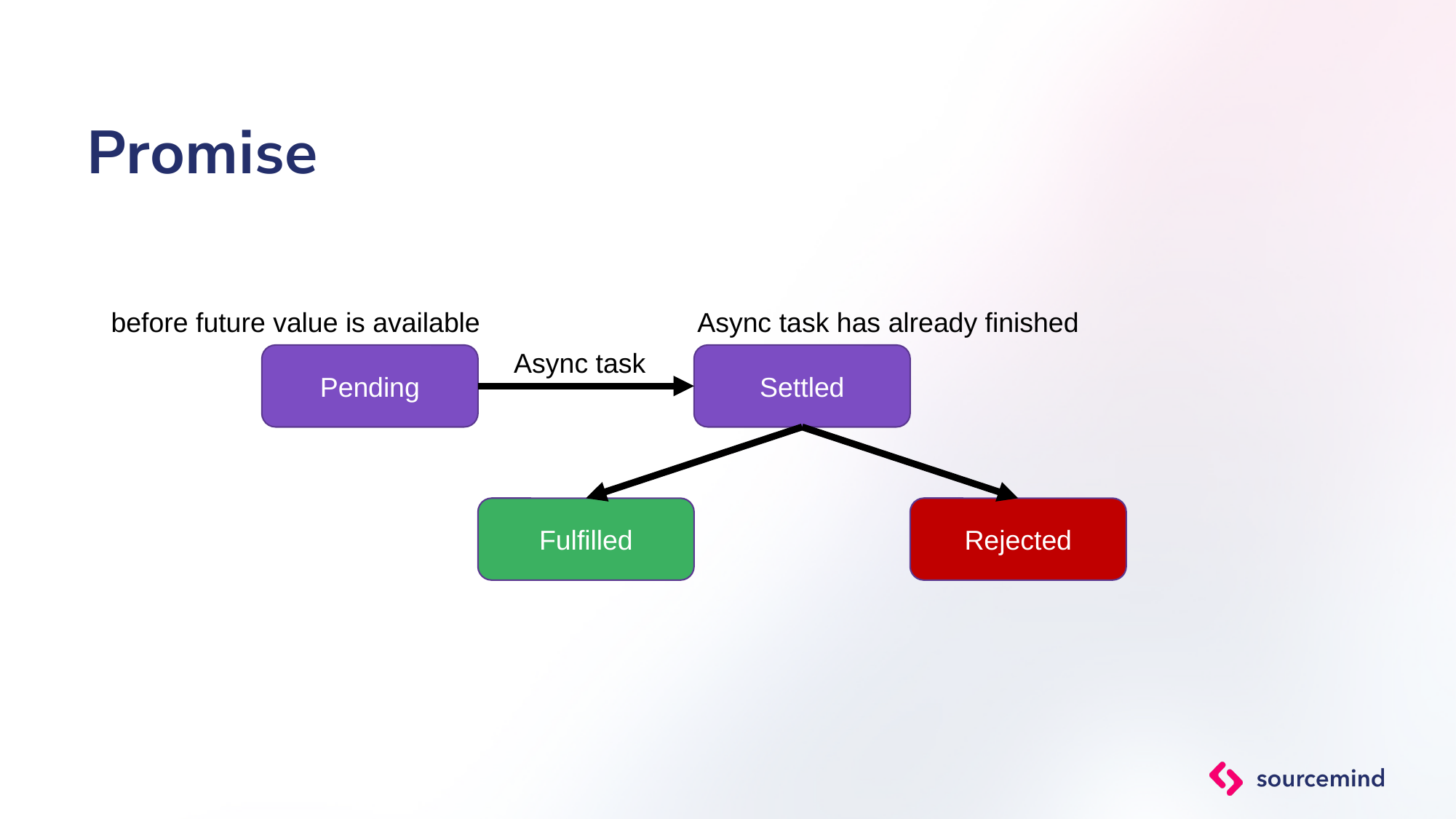

# Promise
before future value is available
Async task has already finished
Async task
Pending
Settled
Fulfilled
Rejected